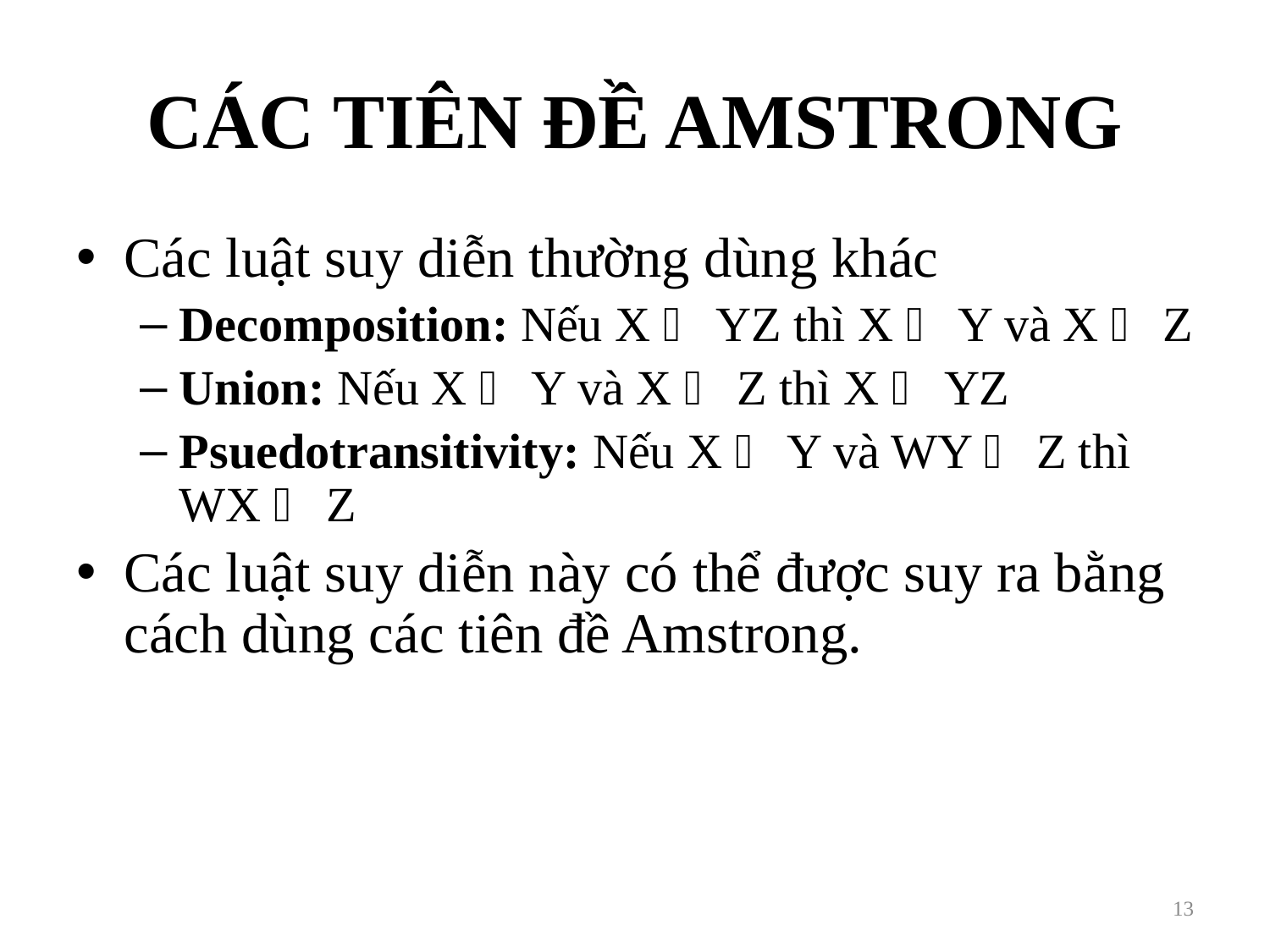

# CÁC TIÊN ĐỀ AMSTRONG
Các luật suy diễn thường dùng khác
Decomposition: Nếu X → YZ thì X → Y và X → Z
Union: Nếu X → Y và X → Z thì X → YZ
Psuedotransitivity: Nếu X → Y và WY → Z thì WX → Z
Các luật suy diễn này có thể được suy ra bằng cách dùng các tiên đề Amstrong.
13